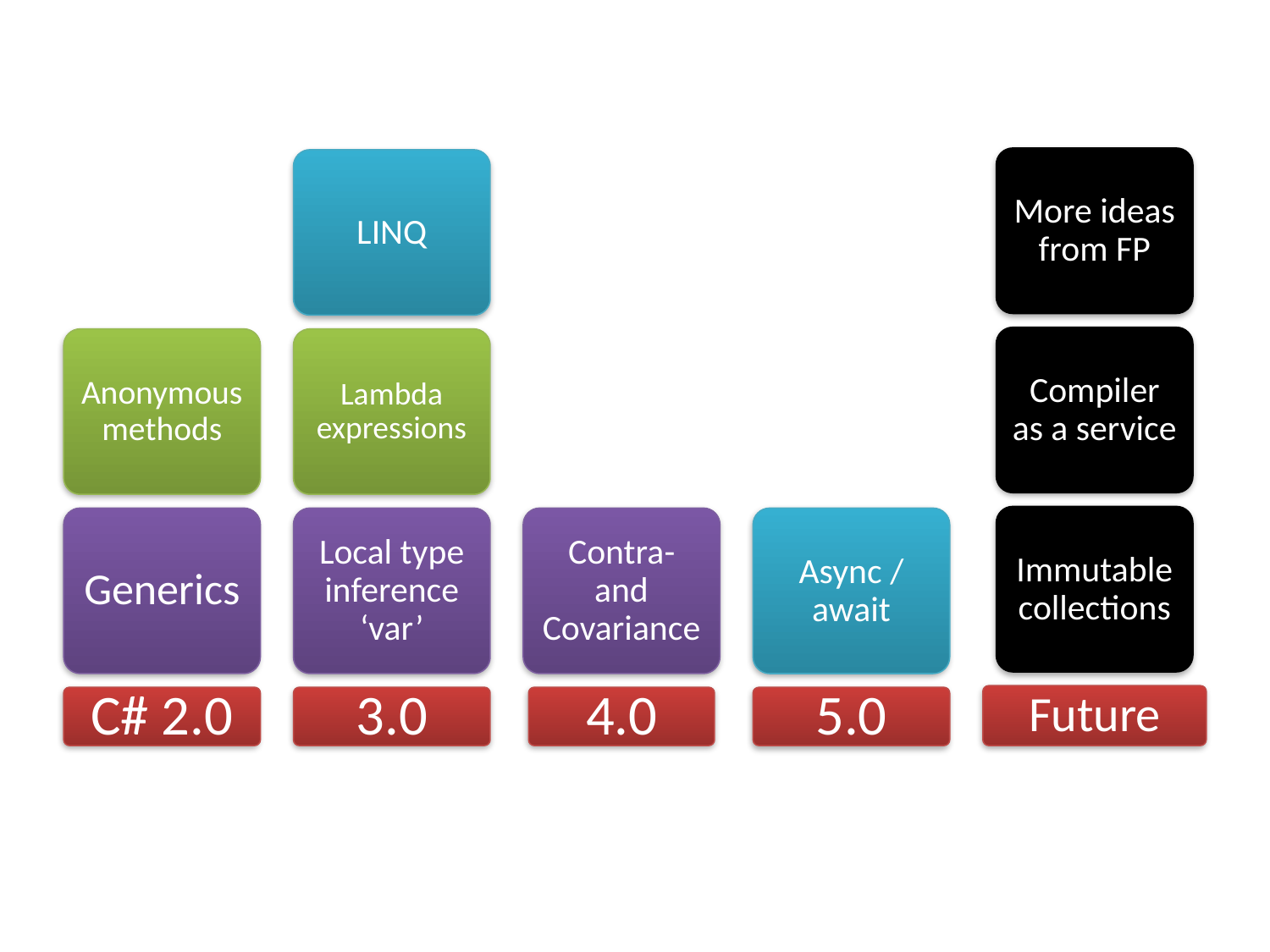

More ideas from FP
LINQ
Compiler as a service
Anonymous methods
Lambda expressions
Immutable collections
Generics
Local type inference
‘var’
Contra- and Covariance
Async / await
Future
C# 2.0
3.0
4.0
5.0